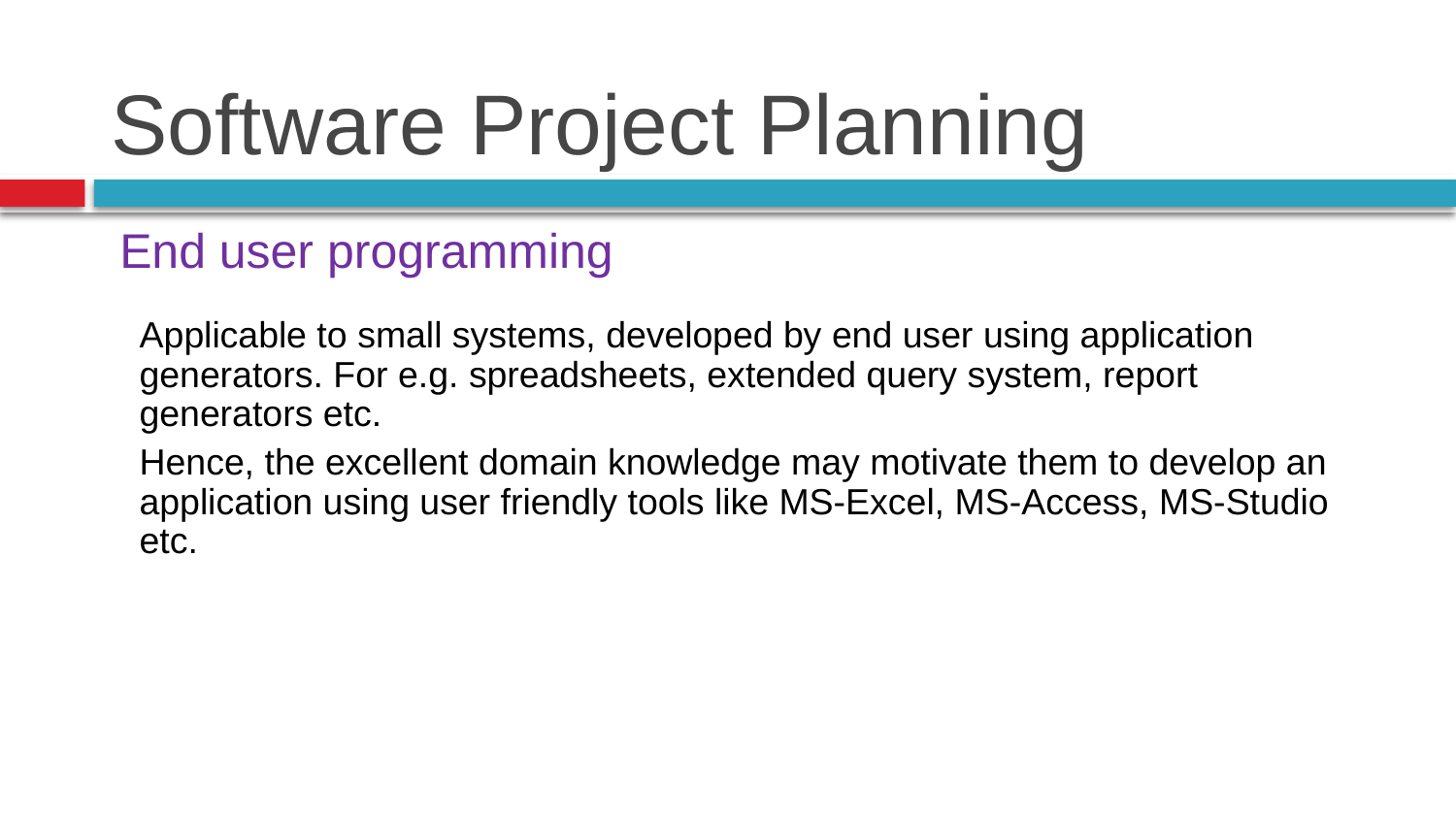

# Software Project Planning
End user programming
Applicable to small systems, developed by end user using application generators. For e.g. spreadsheets, extended query system, report generators etc.
Hence, the excellent domain knowledge may motivate them to develop an application using user friendly tools like MS-Excel, MS-Access, MS-Studio etc.